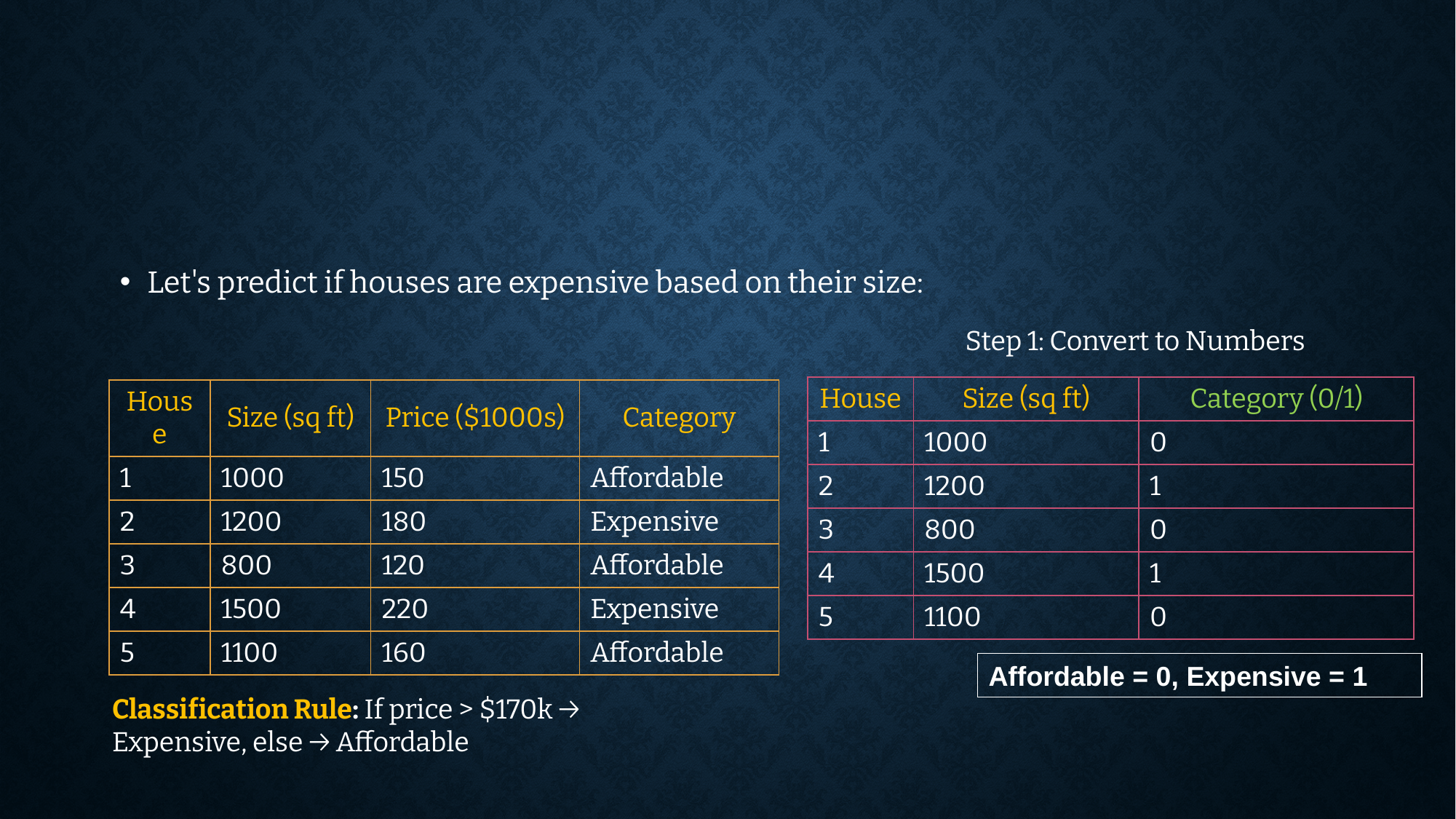

#
Let's predict if houses are expensive based on their size:
Step 1: Convert to Numbers
| House | Size (sq ft) | Category (0/1) |
| --- | --- | --- |
| 1 | 1000 | 0 |
| 2 | 1200 | 1 |
| 3 | 800 | 0 |
| 4 | 1500 | 1 |
| 5 | 1100 | 0 |
| House | Size (sq ft) | Price ($1000s) | Category |
| --- | --- | --- | --- |
| 1 | 1000 | 150 | Affordable |
| 2 | 1200 | 180 | Expensive |
| 3 | 800 | 120 | Affordable |
| 4 | 1500 | 220 | Expensive |
| 5 | 1100 | 160 | Affordable |
Affordable = 0, Expensive = 1
Classification Rule: If price > $170k → Expensive, else → Affordable